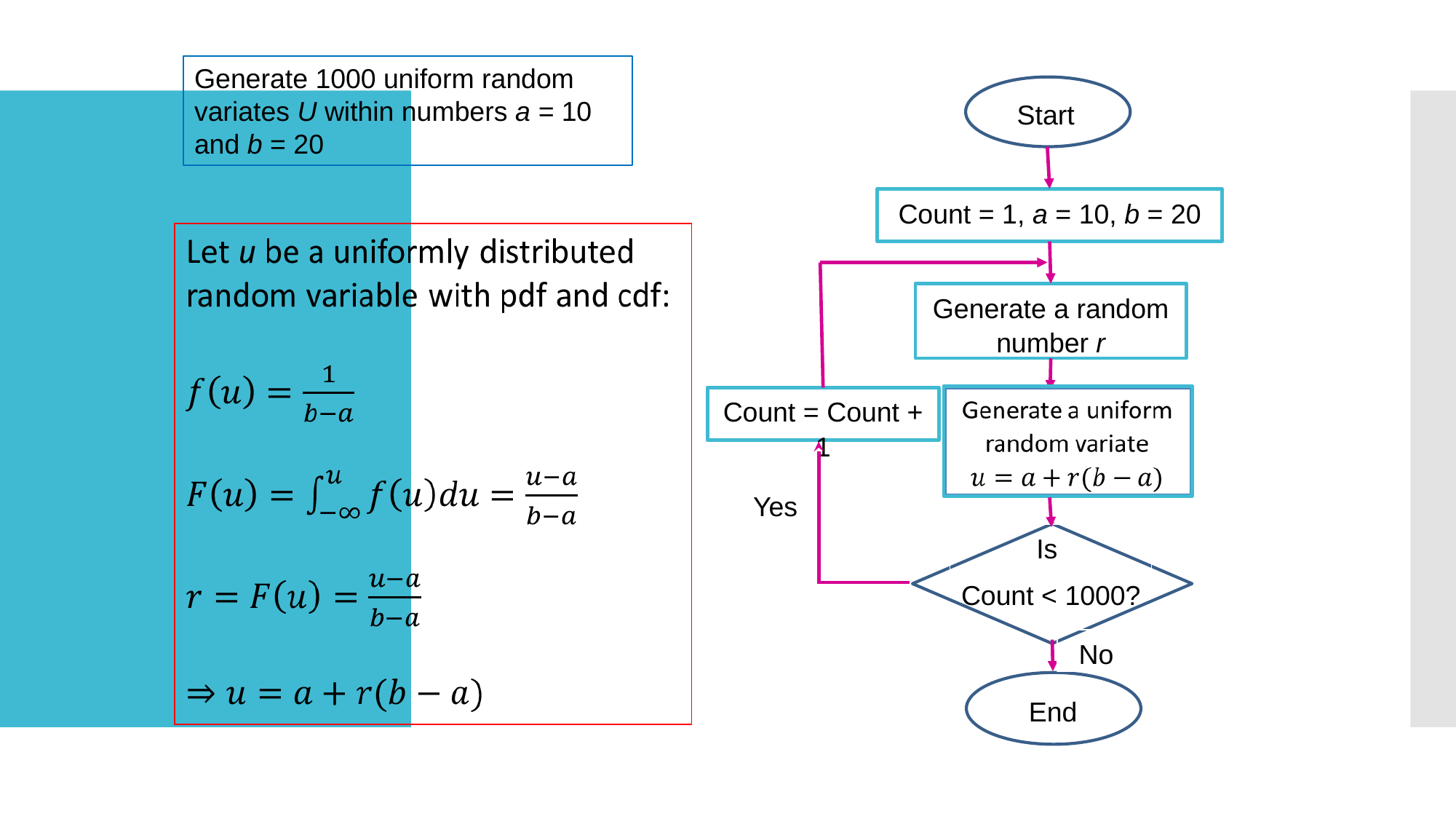

Start
Count = 1, a = 10, b = 20
Generate a random number r

Count = Count + 1
Yes

Is
Count < 1000?
No

End
Generate 1000 uniform random variates U within numbers a = 10 and b = 20